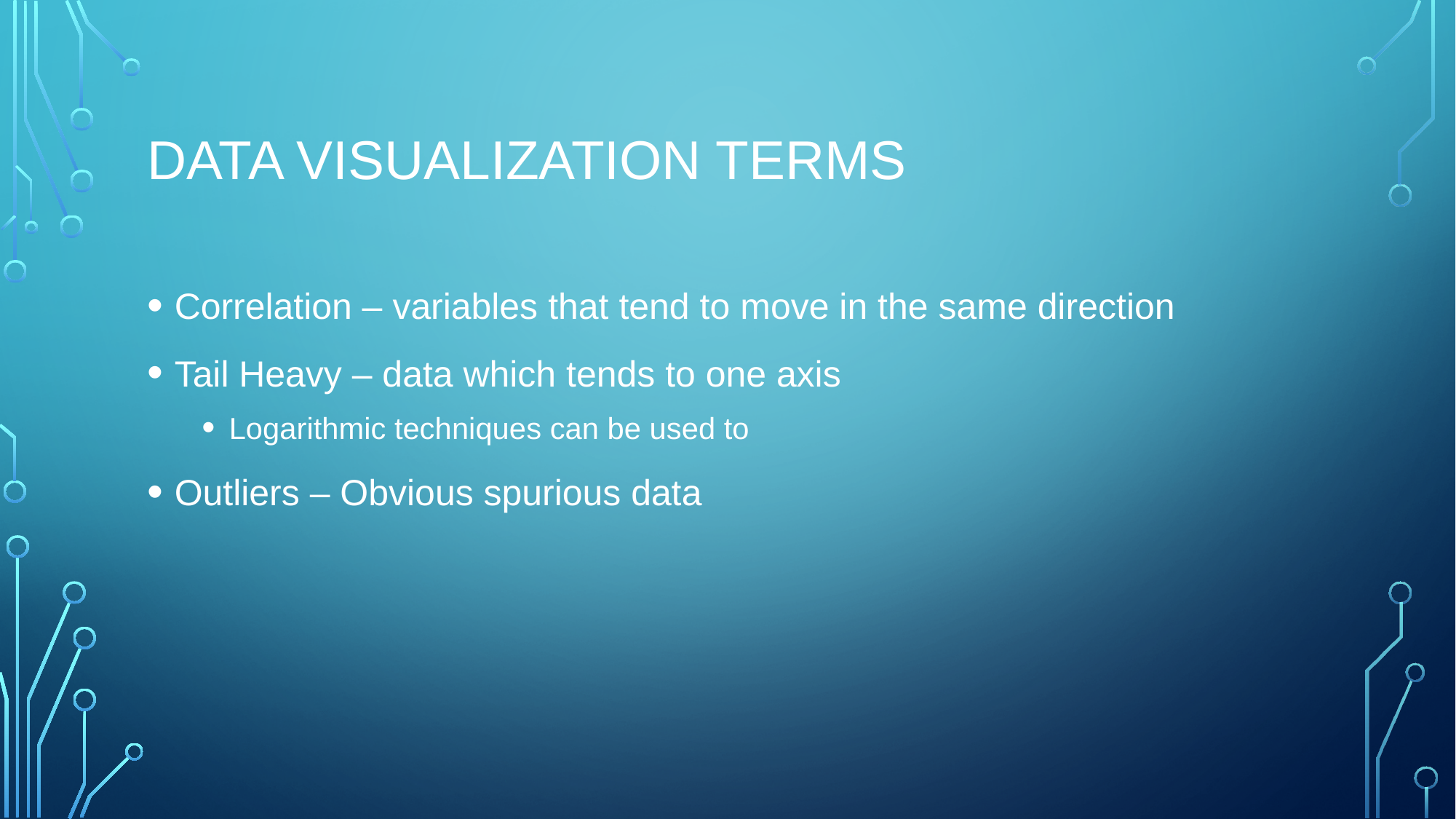

# Data Visualization terms
Correlation – variables that tend to move in the same direction
Tail Heavy – data which tends to one axis
Logarithmic techniques can be used to
Outliers – Obvious spurious data